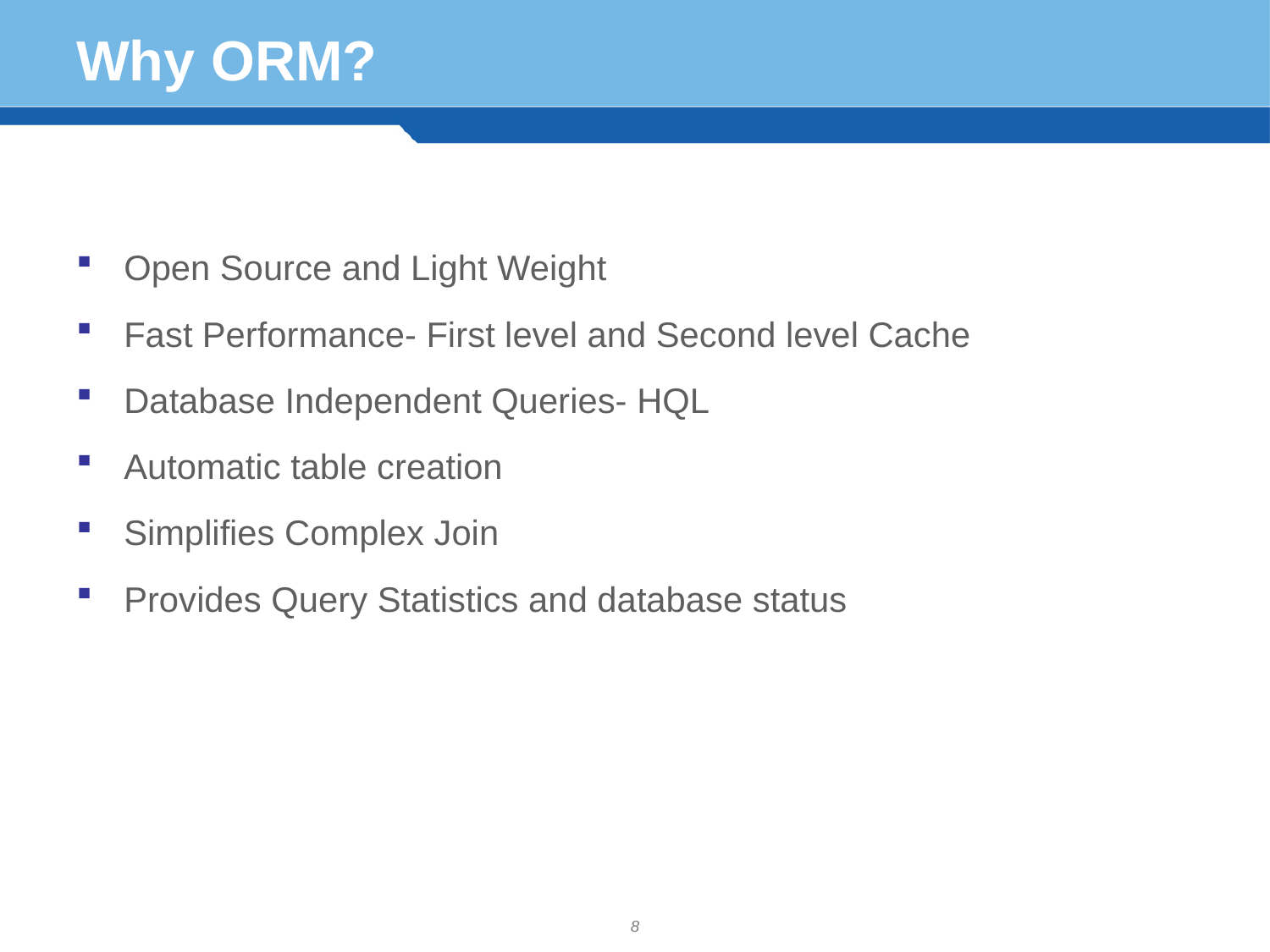

# Why ORM?
Open Source and Light Weight
Fast Performance- First level and Second level Cache
Database Independent Queries- HQL
Automatic table creation
Simplifies Complex Join
Provides Query Statistics and database status
8